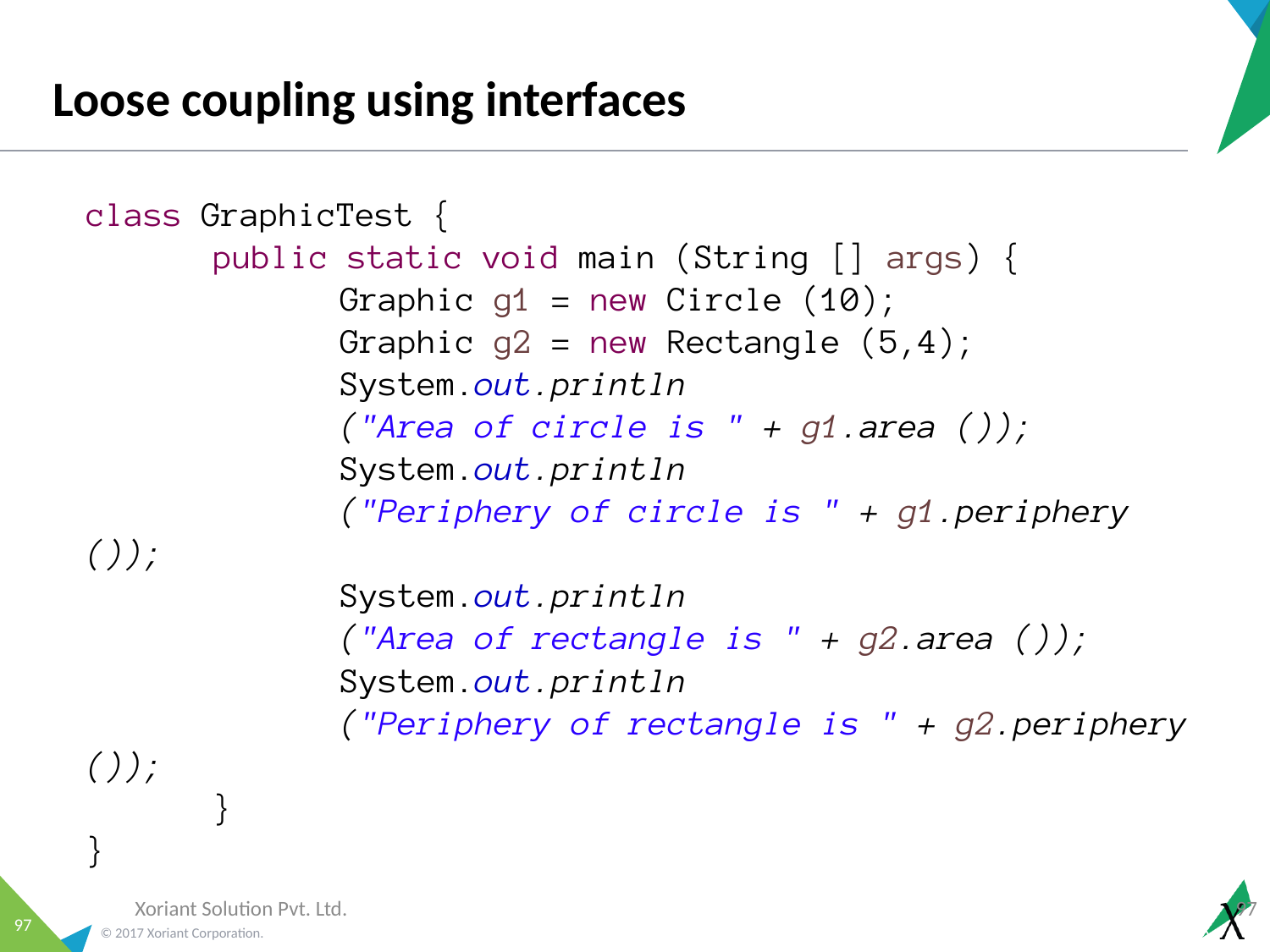

# Loose coupling using interfaces
class GraphicTest {
	public static void main (String [] args) {
		Graphic g1 = new Circle (10);
	 	Graphic g2 = new Rectangle (5,4);
		System.out.println
		("Area of circle is " + g1.area ());
		System.out.println
		("Periphery of circle is " + g1.periphery ());
		System.out.println
		("Area of rectangle is " + g2.area ());
		System.out.println
		("Periphery of rectangle is " + g2.periphery ());
	}
}
Xoriant Solution Pvt. Ltd.
97